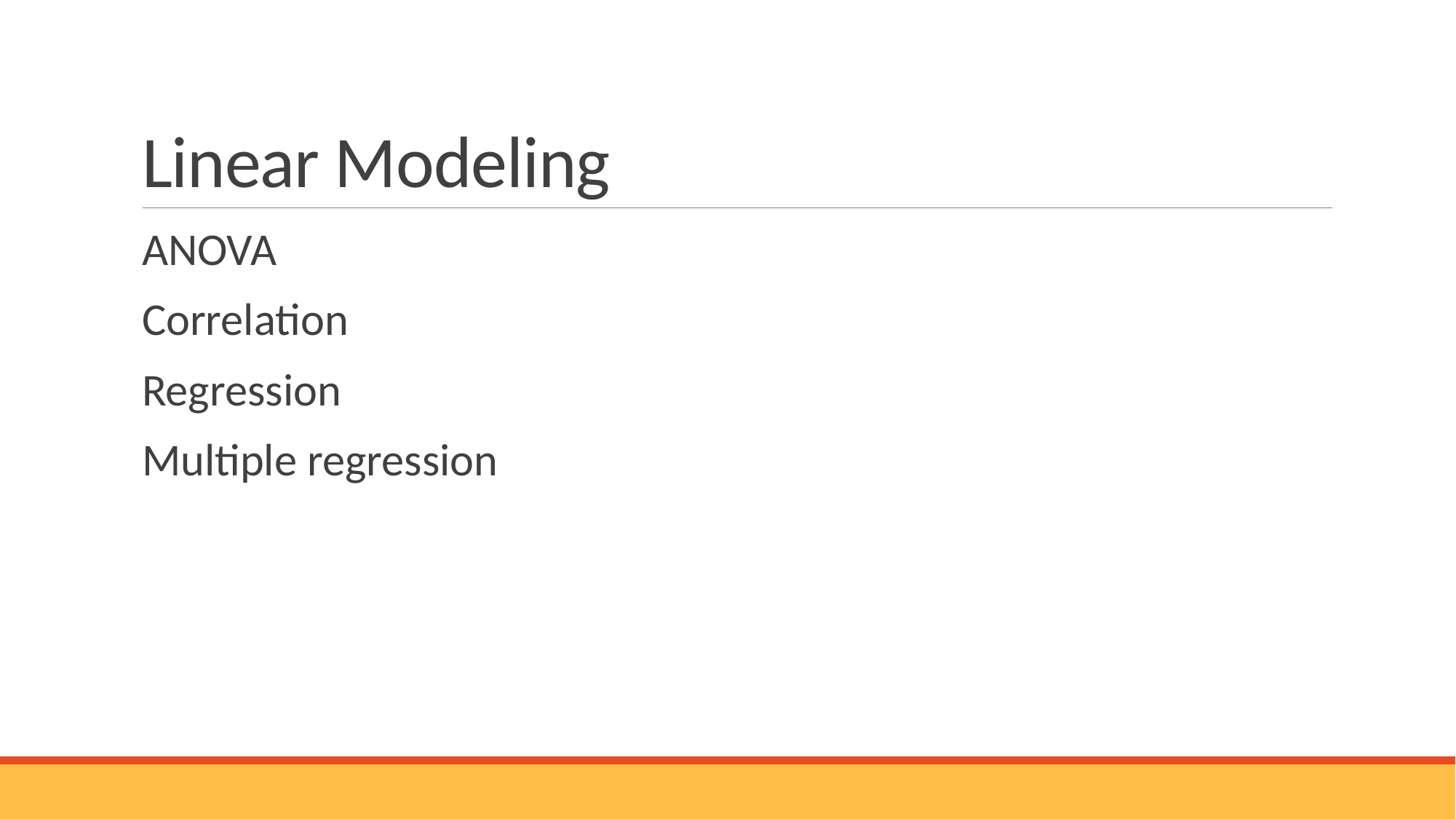

# Linear Modeling
ANOVA
Correlation
Regression
Multiple regression